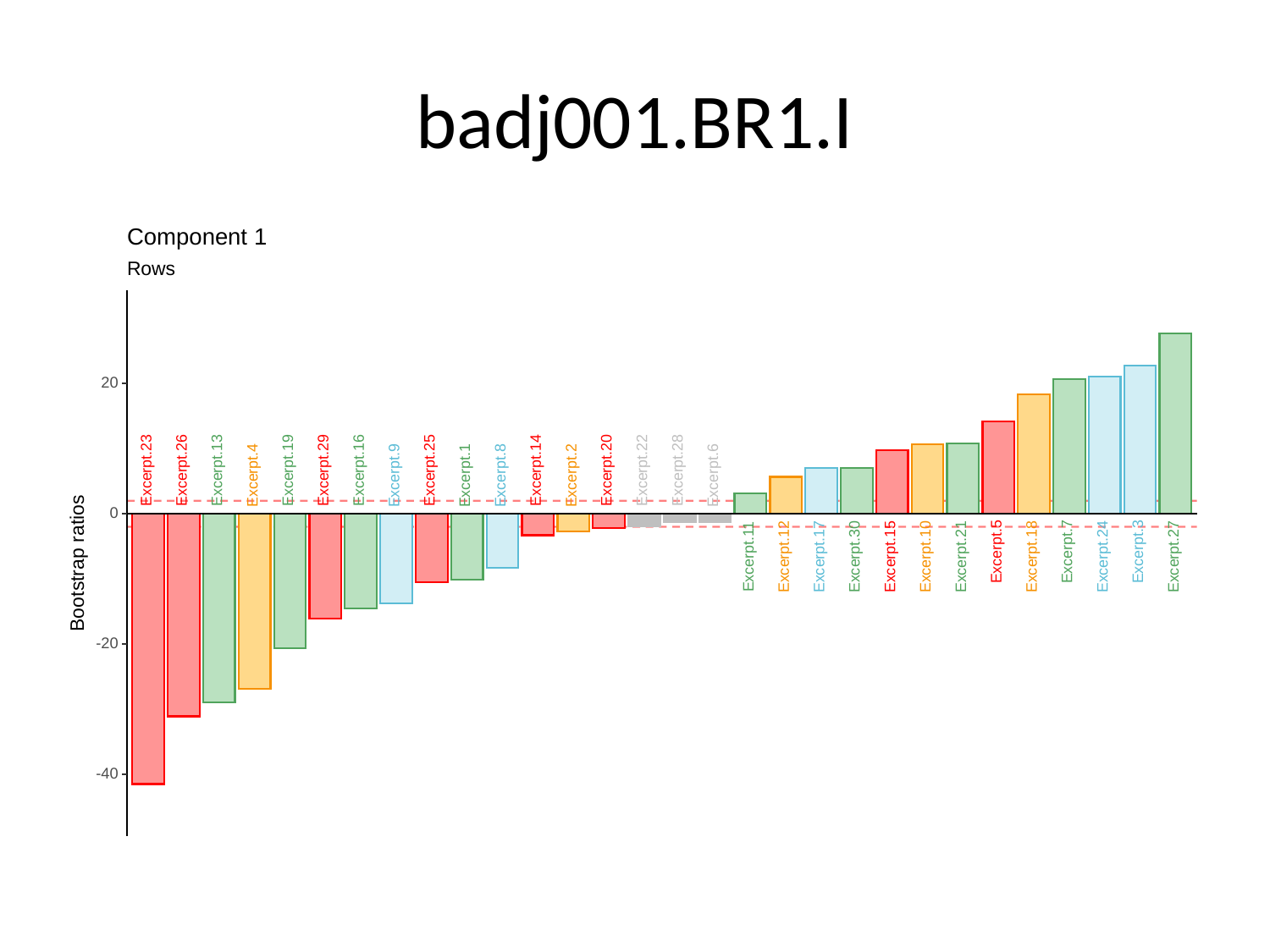

# badj001.BR1.I

Component 1
Rows

20

Excerpt.23
Excerpt.26
Excerpt.13
Excerpt.19
Excerpt.29
Excerpt.16
Excerpt.25
Excerpt.14
Excerpt.20
Excerpt.22
Excerpt.28

Excerpt.9
Excerpt.1
Excerpt.8
Excerpt.2
Excerpt.6
Excerpt.4

0

Excerpt.3
Excerpt.5
Excerpt.7
Excerpt.11
Excerpt.12
Excerpt.17
Excerpt.30
Excerpt.15
Excerpt.10
Excerpt.21
Excerpt.18
Excerpt.24
Excerpt.27
Bootstrap ratios
-20

-40